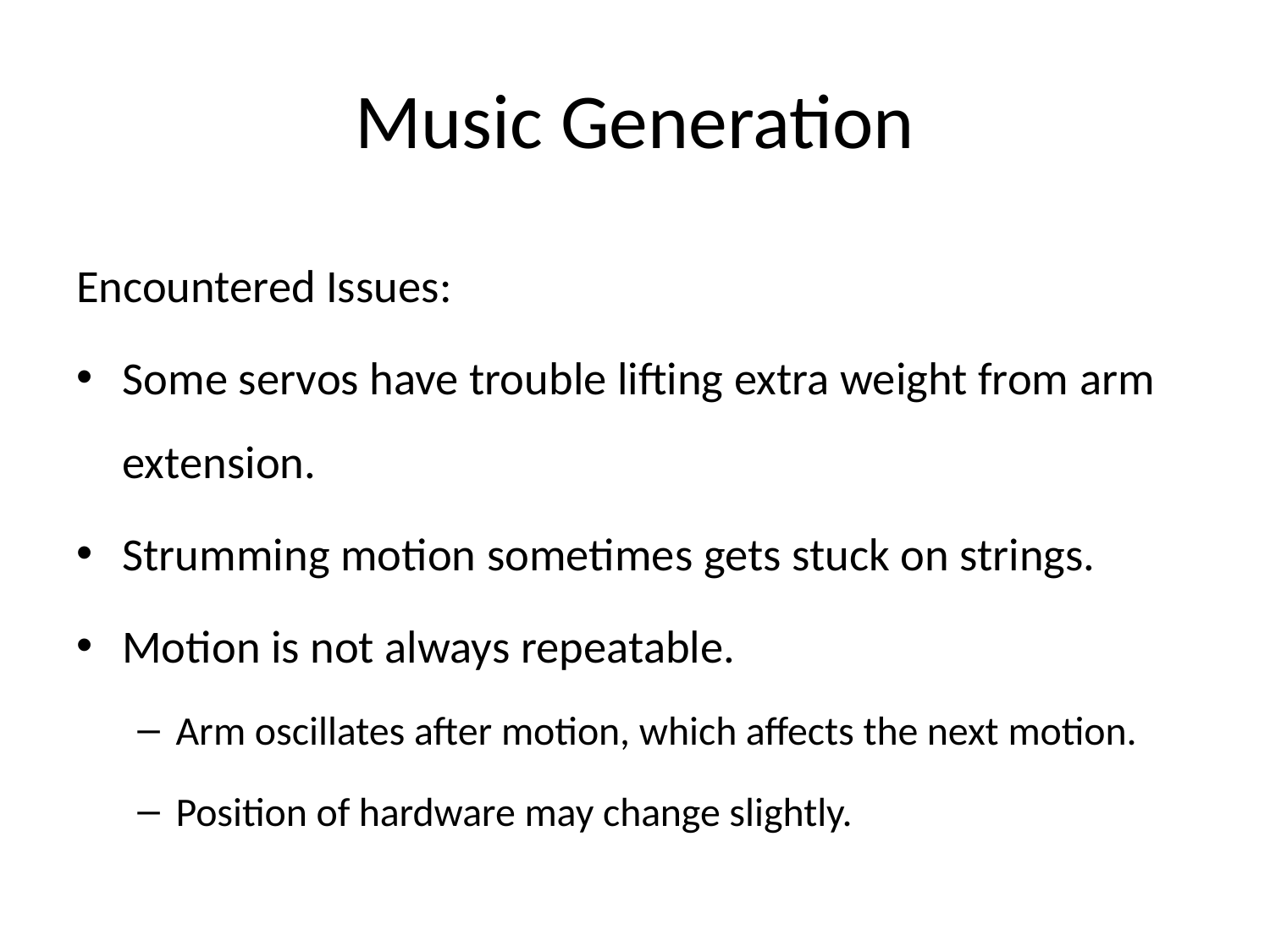

# Music Generation
Encountered Issues:
Some servos have trouble lifting extra weight from arm extension.
Strumming motion sometimes gets stuck on strings.
Motion is not always repeatable.
Arm oscillates after motion, which affects the next motion.
Position of hardware may change slightly.